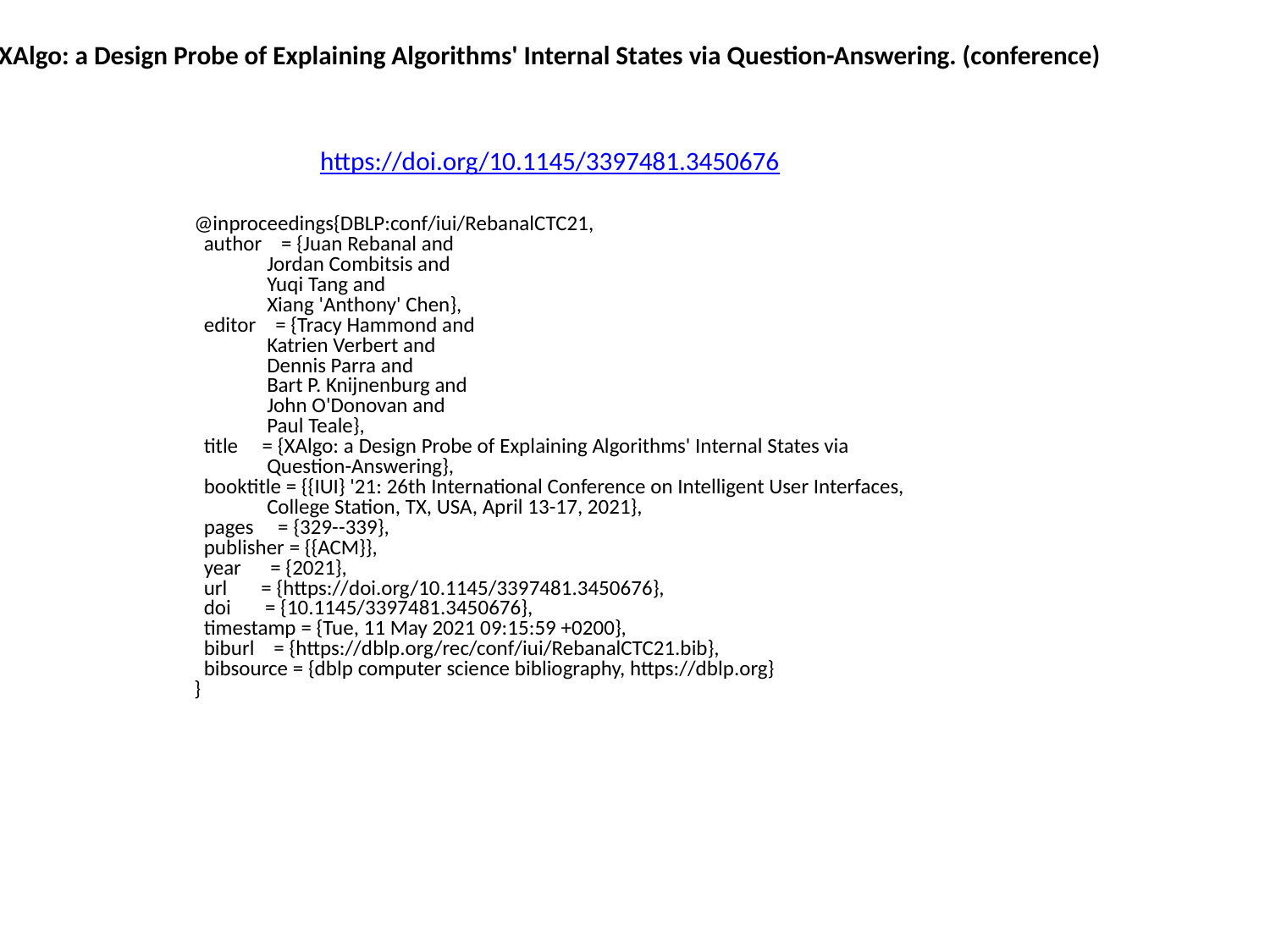

XAlgo: a Design Probe of Explaining Algorithms' Internal States via Question-Answering. (conference)

https://doi.org/10.1145/3397481.3450676

@inproceedings{DBLP:conf/iui/RebanalCTC21,
  author    = {Juan Rebanal and
               Jordan Combitsis and
               Yuqi Tang and
               Xiang 'Anthony' Chen},
  editor    = {Tracy Hammond and
               Katrien Verbert and
               Dennis Parra and
               Bart P. Knijnenburg and
               John O'Donovan and
               Paul Teale},
  title     = {XAlgo: a Design Probe of Explaining Algorithms' Internal States via
               Question-Answering},
  booktitle = {{IUI} '21: 26th International Conference on Intelligent User Interfaces,
               College Station, TX, USA, April 13-17, 2021},
  pages     = {329--339},
  publisher = {{ACM}},
  year      = {2021},
  url       = {https://doi.org/10.1145/3397481.3450676},
  doi       = {10.1145/3397481.3450676},
  timestamp = {Tue, 11 May 2021 09:15:59 +0200},
  biburl    = {https://dblp.org/rec/conf/iui/RebanalCTC21.bib},
  bibsource = {dblp computer science bibliography, https://dblp.org}
}